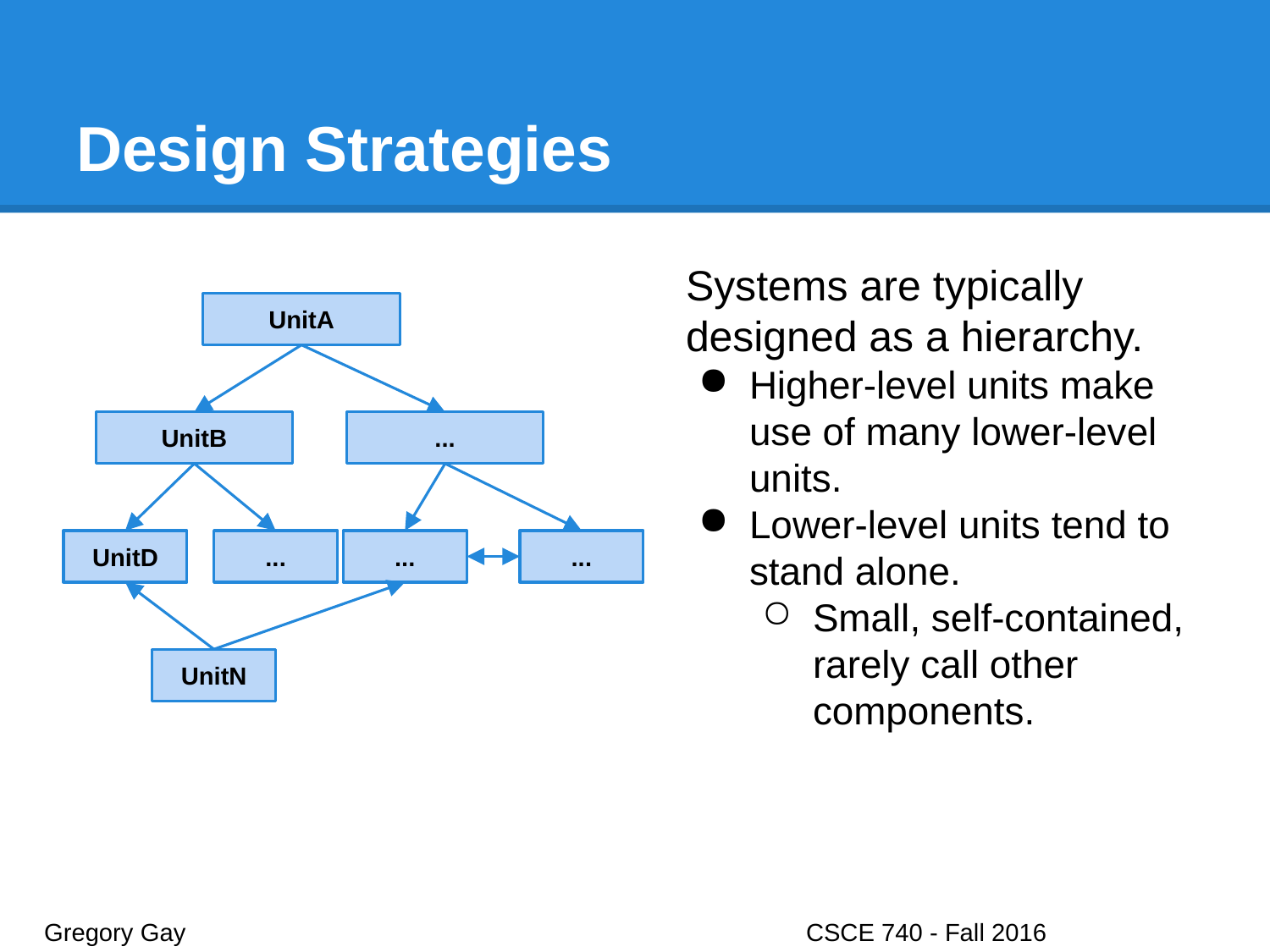

# Design Strategies
Systems are typically designed as a hierarchy.
Higher-level units make use of many lower-level units.
Lower-level units tend to stand alone.
Small, self-contained, rarely call other components.
UnitA
UnitB
...
UnitD
...
...
...
UnitN
Gregory Gay					CSCE 740 - Fall 2016								19